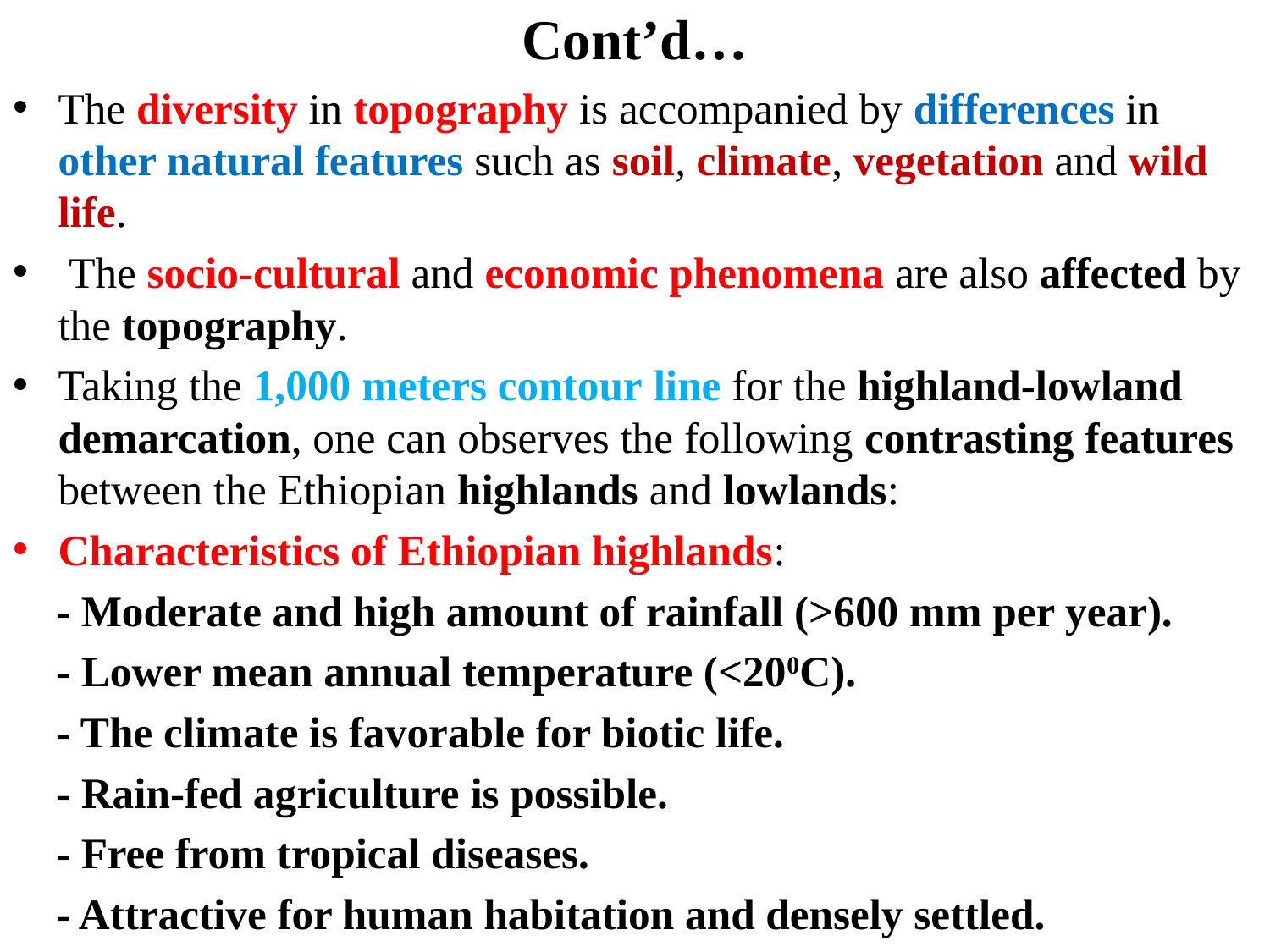

# Cont’d…
The diversity in topography is accompanied by differences in other natural features such as soil, climate, vegetation and wild life.
 The socio-cultural and economic phenomena are also affected by the topography.
Taking the 1,000 meters contour line for the highland-lowland demarcation, one can observes the following contrasting features between the Ethiopian highlands and lowlands:
Characteristics of Ethiopian highlands:
    - Moderate and high amount of rainfall (>600 mm per year).
    - Lower mean annual temperature (<200C).
    - The climate is favorable for biotic life.
    - Rain-fed agriculture is possible.
    - Free from tropical diseases.
    - Attractive for human habitation and densely settled.